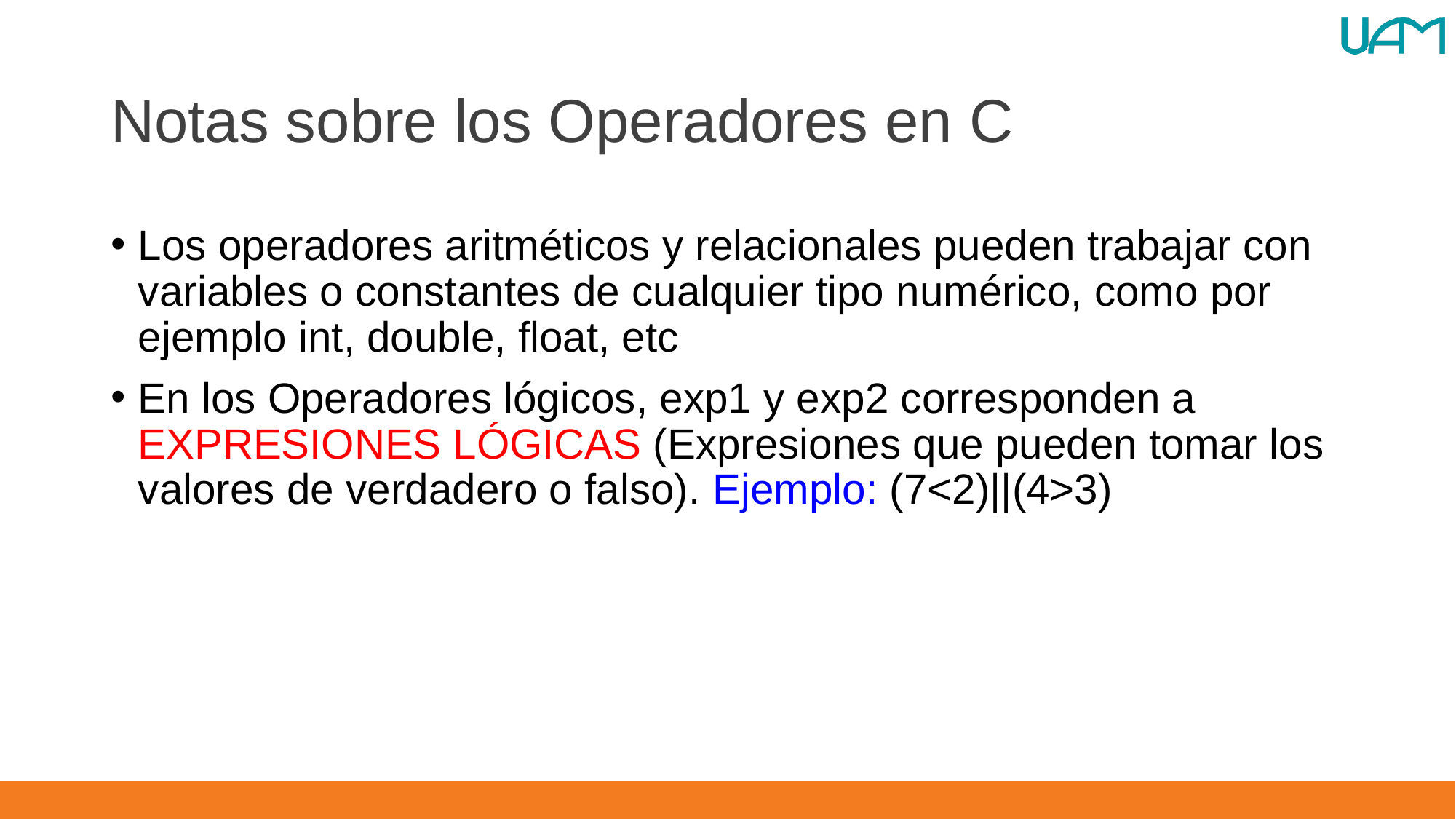

# Notas sobre los Operadores en C
Los operadores aritméticos y relacionales pueden trabajar con variables o constantes de cualquier tipo numérico, como por ejemplo int, double, float, etc
En los Operadores lógicos, exp1 y exp2 corresponden a EXPRESIONES LÓGICAS (Expresiones que pueden tomar los valores de verdadero o falso). Ejemplo: (7<2)||(4>3)